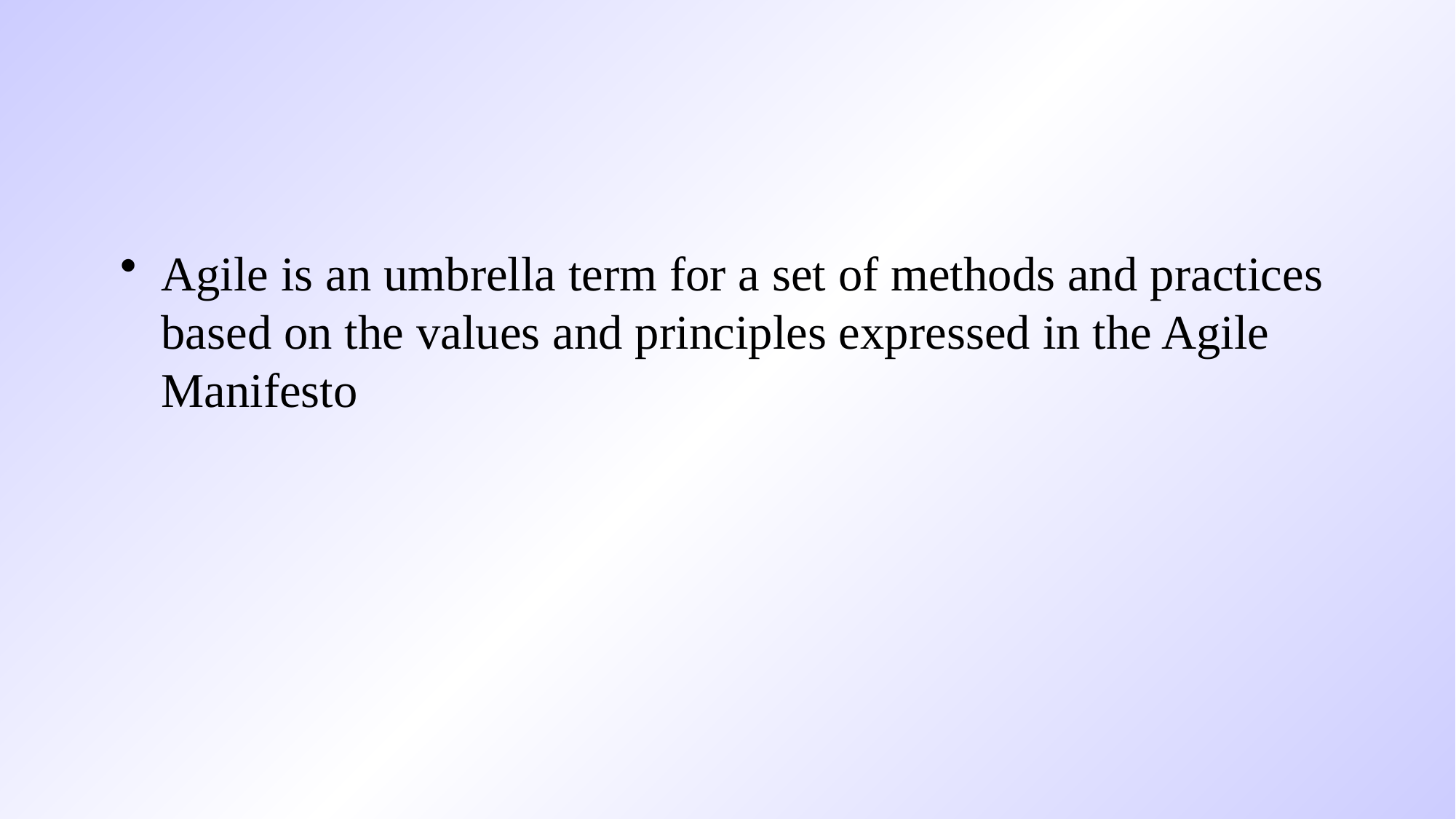

#
Agile is an umbrella term for a set of methods and practices based on the values and principles expressed in the Agile Manifesto